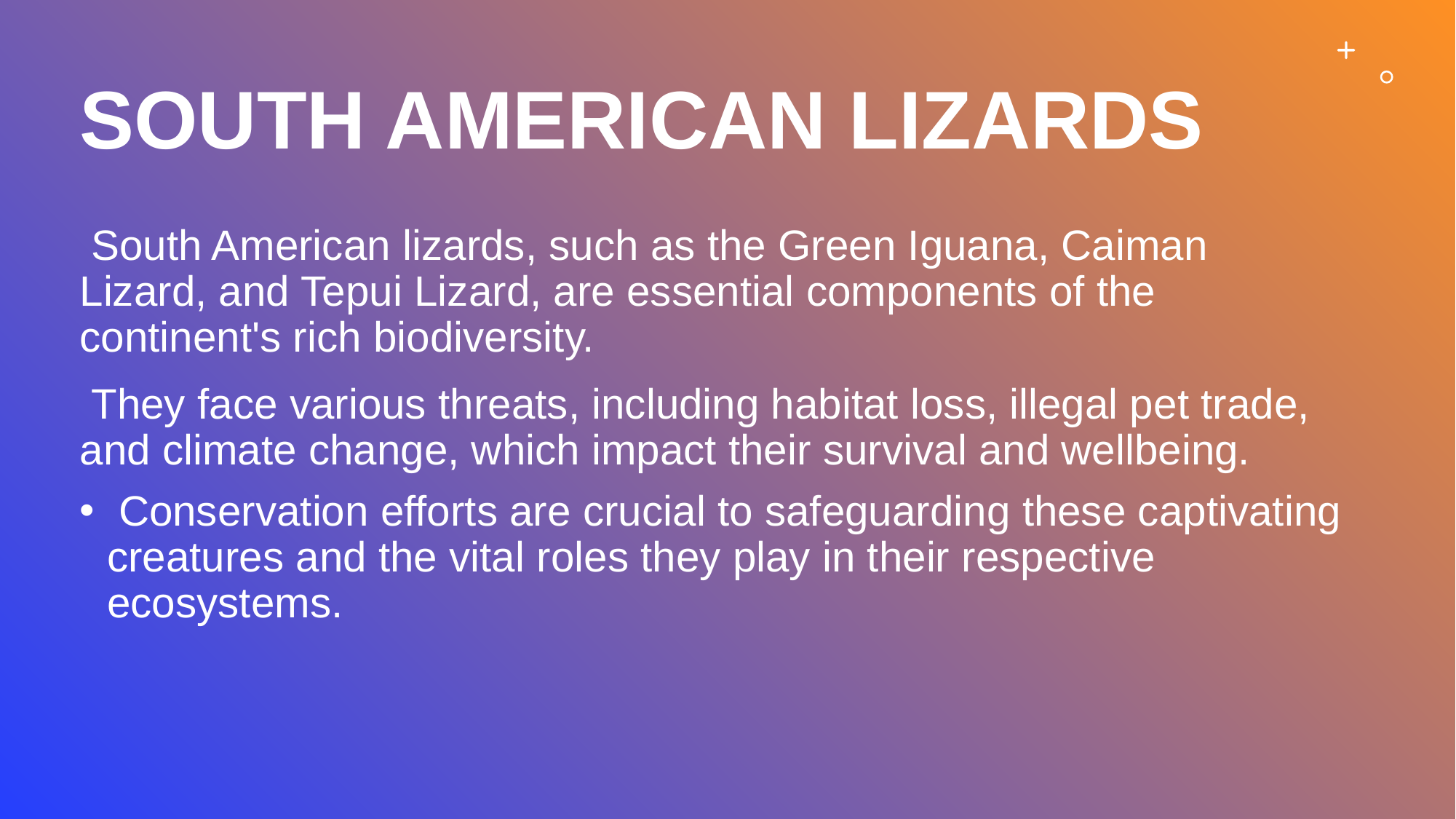

# South American Lizards
 South American lizards, such as the Green Iguana, Caiman Lizard, and Tepui Lizard, are essential components of the continent's rich biodiversity.
 They face various threats, including habitat loss, illegal pet trade, and climate change, which impact their survival and wellbeing.
 Conservation efforts are crucial to safeguarding these captivating creatures and the vital roles they play in their respective ecosystems.